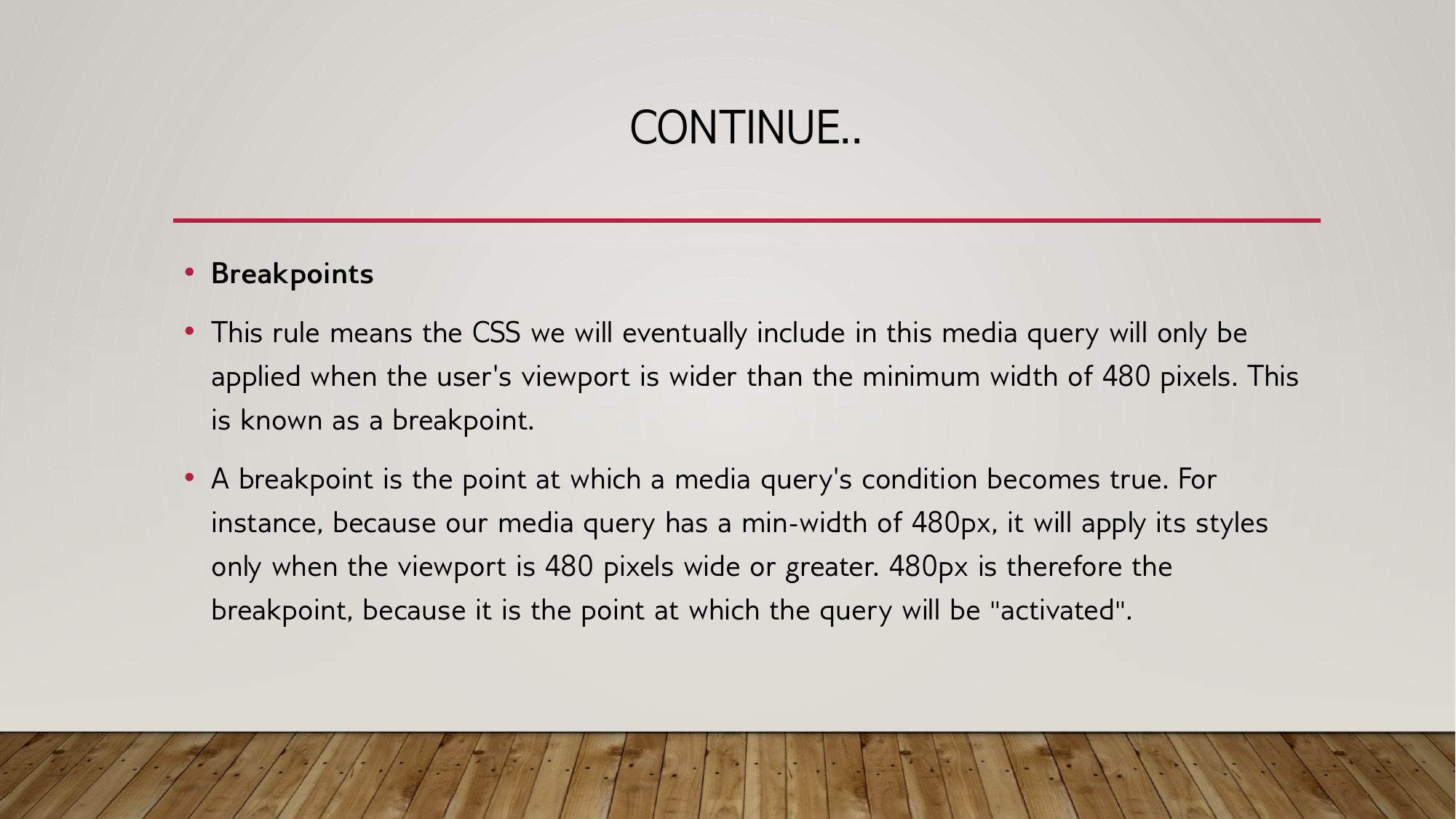

# Continue..
Breakpoints
This rule means the CSS we will eventually include in this media query will only be applied when the user's viewport is wider than the minimum width of 480 pixels. This is known as a breakpoint.
A breakpoint is the point at which a media query's condition becomes true. For instance, because our media query has a min-width of 480px, it will apply its styles only when the viewport is 480 pixels wide or greater. 480px is therefore the breakpoint, because it is the point at which the query will be "activated".